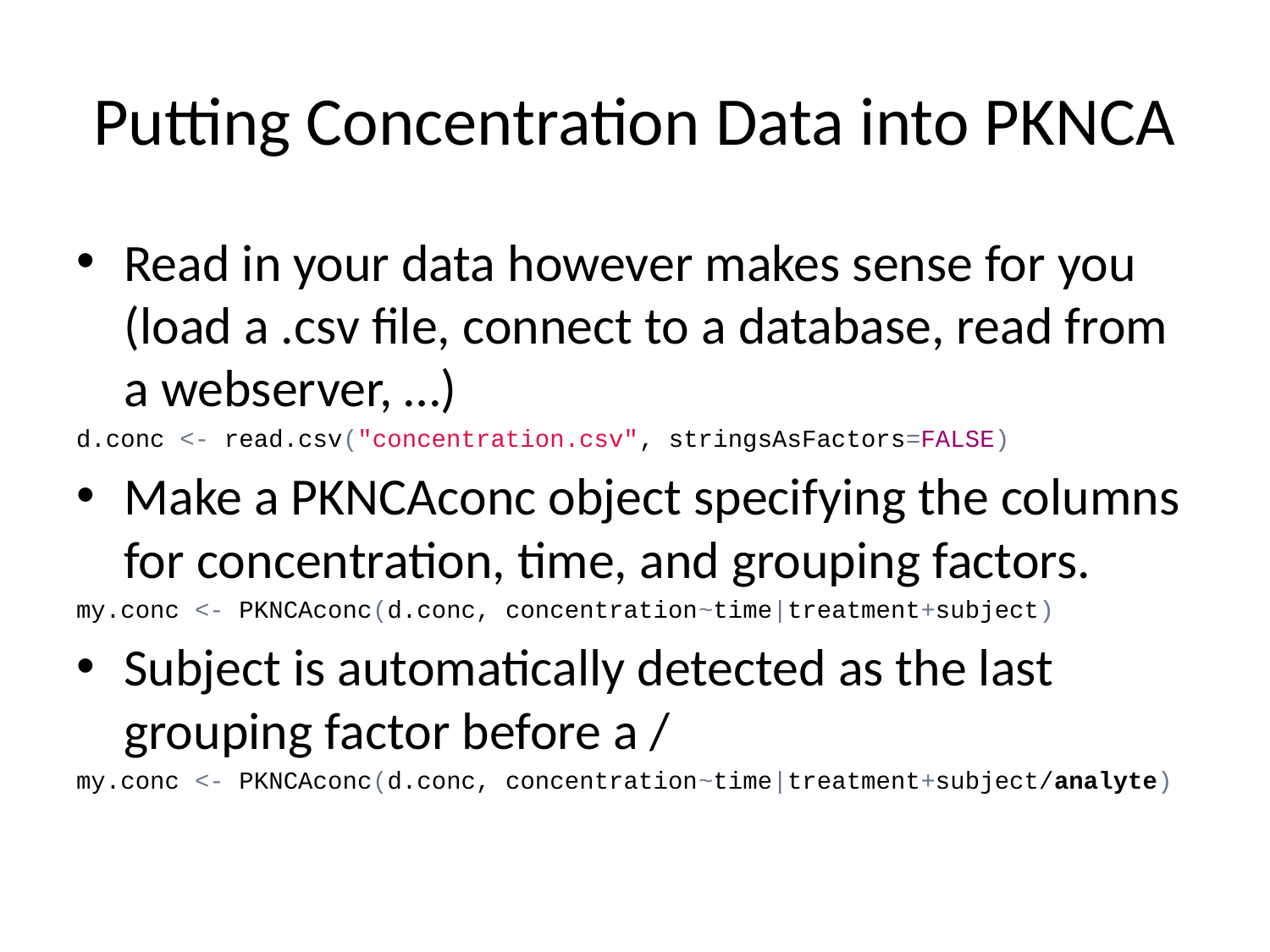

# Putting Concentration Data into PKNCA
Read in your data however makes sense for you (load a .csv file, connect to a database, read from a webserver, …)
d.conc <- read.csv("concentration.csv", stringsAsFactors=FALSE)
Make a PKNCAconc object specifying the columns for concentration, time, and grouping factors.
my.conc <- PKNCAconc(d.conc, concentration~time|treatment+subject)
Subject is automatically detected as the last grouping factor before a /
my.conc <- PKNCAconc(d.conc, concentration~time|treatment+subject/analyte)